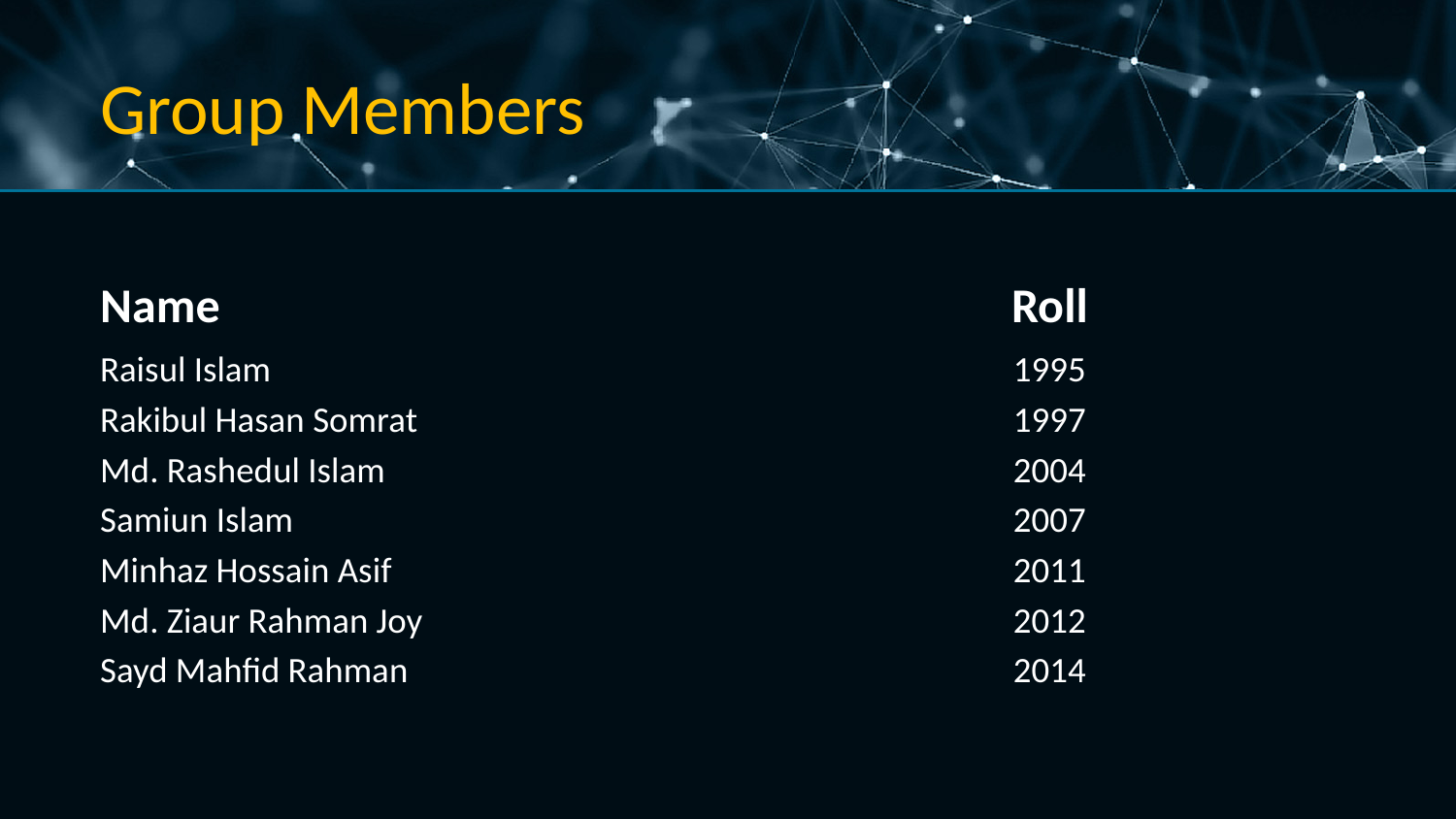

# Group Members
Name
Roll
Raisul Islam
Rakibul Hasan Somrat
Md. Rashedul Islam
Samiun Islam
Minhaz Hossain Asif
Md. Ziaur Rahman Joy
Sayd Mahfid Rahman
1995
1997
2004
2007
2011
2012
2014